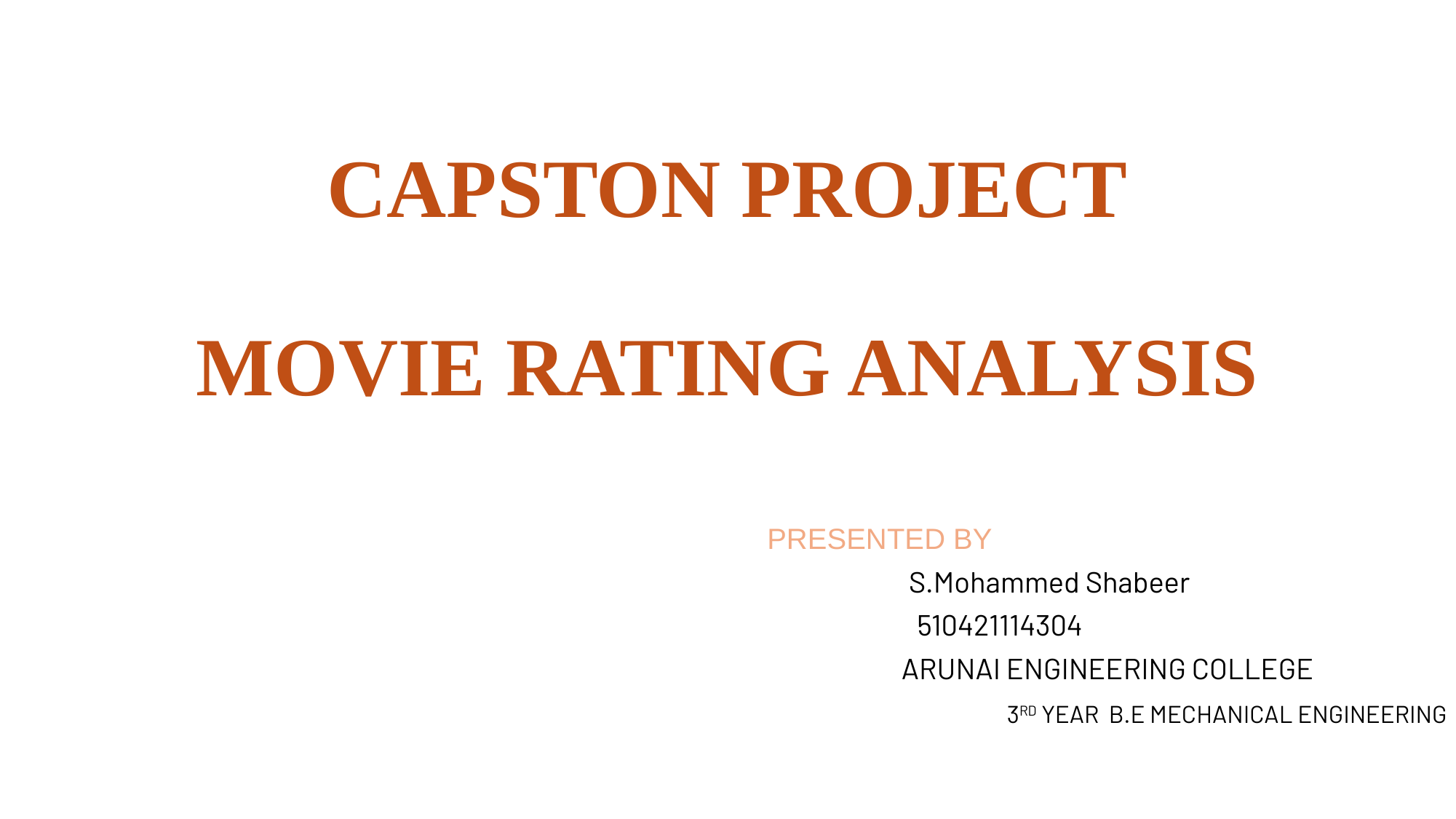

# CAPSTON PROJECT MOVIE RATING ANALYSIS
                     PRESENTED BY
                                                                              S.Mohammed Shabeer
                                                             510421114304
                                                                                                  ARUNAI ENGINEERING COLLEGE
                                                           3RD YEAR  B.E MECHANICAL ENGINEERING